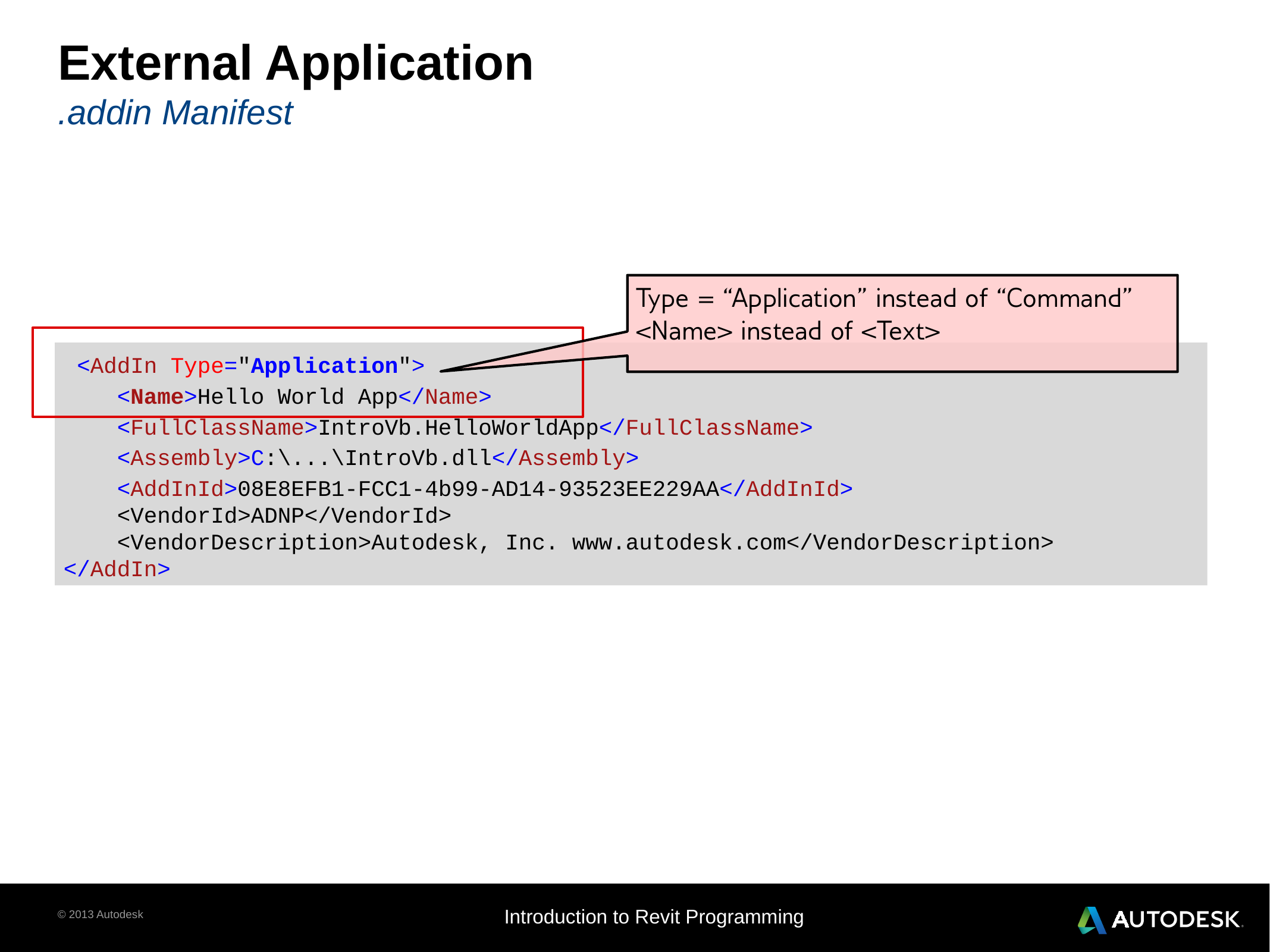

# External Application .addin Manifest
Type = “Application” instead of “Command”
<Name> instead of <Text>

 <AddIn Type="Application">
    <Name>Hello World App</Name>
    <FullClassName>IntroVb.HelloWorldApp</FullClassName>
    <Assembly>C:\...\IntroVb.dll</Assembly>
    <AddInId>08E8EFB1-FCC1-4b99-AD14-93523EE229AA</AddInId>
    <VendorId>ADNP</VendorId>
    <VendorDescription>Autodesk, Inc. www.autodesk.com</VendorDescription>
</AddIn>